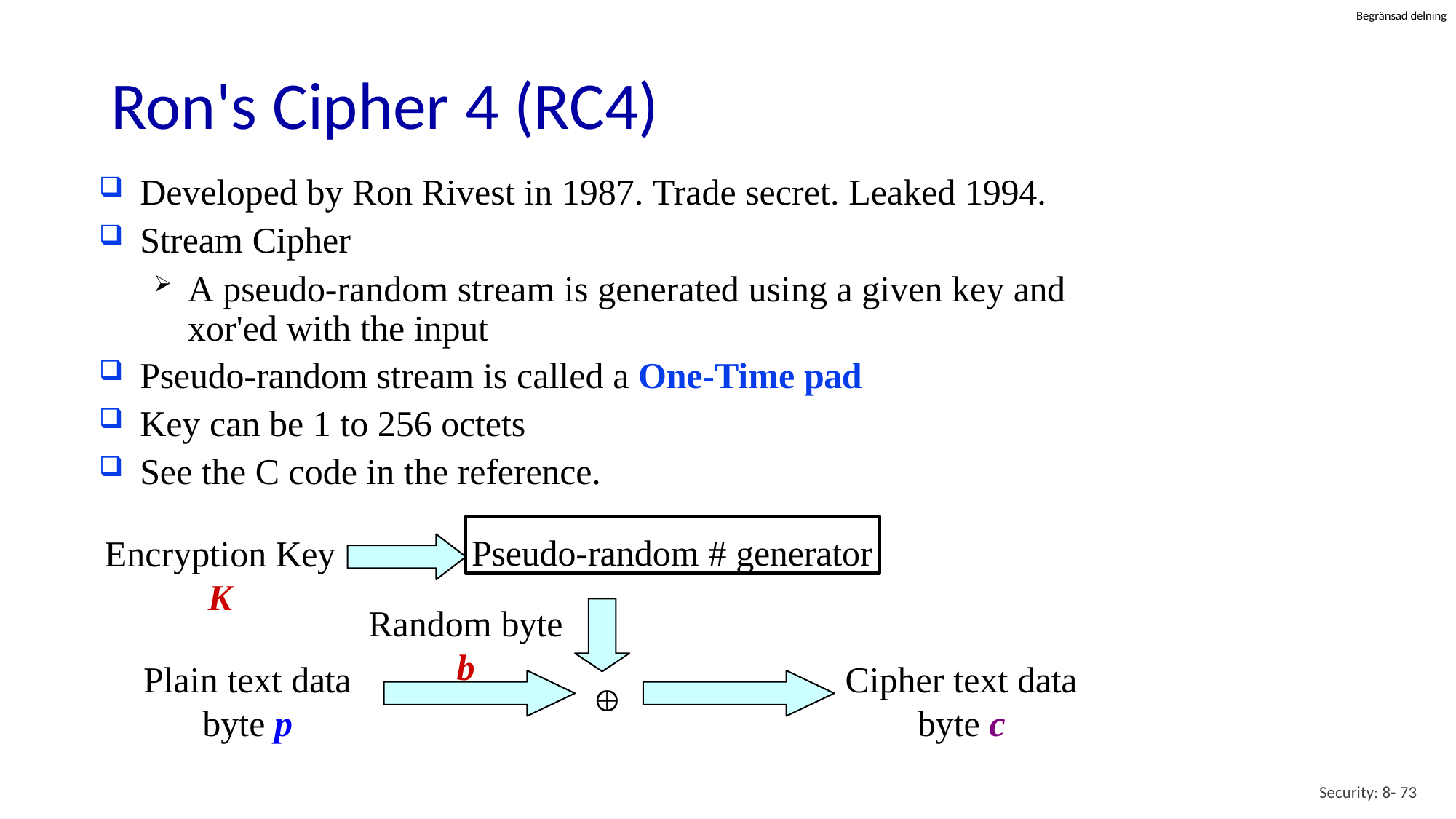

# Ron's Cipher 4 (RC4)
Developed by Ron Rivest in 1987. Trade secret. Leaked 1994.
Stream Cipher
A pseudo-random stream is generated using a given key and xor'ed with the input
Pseudo-random stream is called a One-Time pad
Key can be 1 to 256 octets
See the C code in the reference.
Pseudo-random # generator
Encryption Key
K

Random byte
b
Cipher text data byte c
Plain text data byte p

⊕
Security: 8- 73